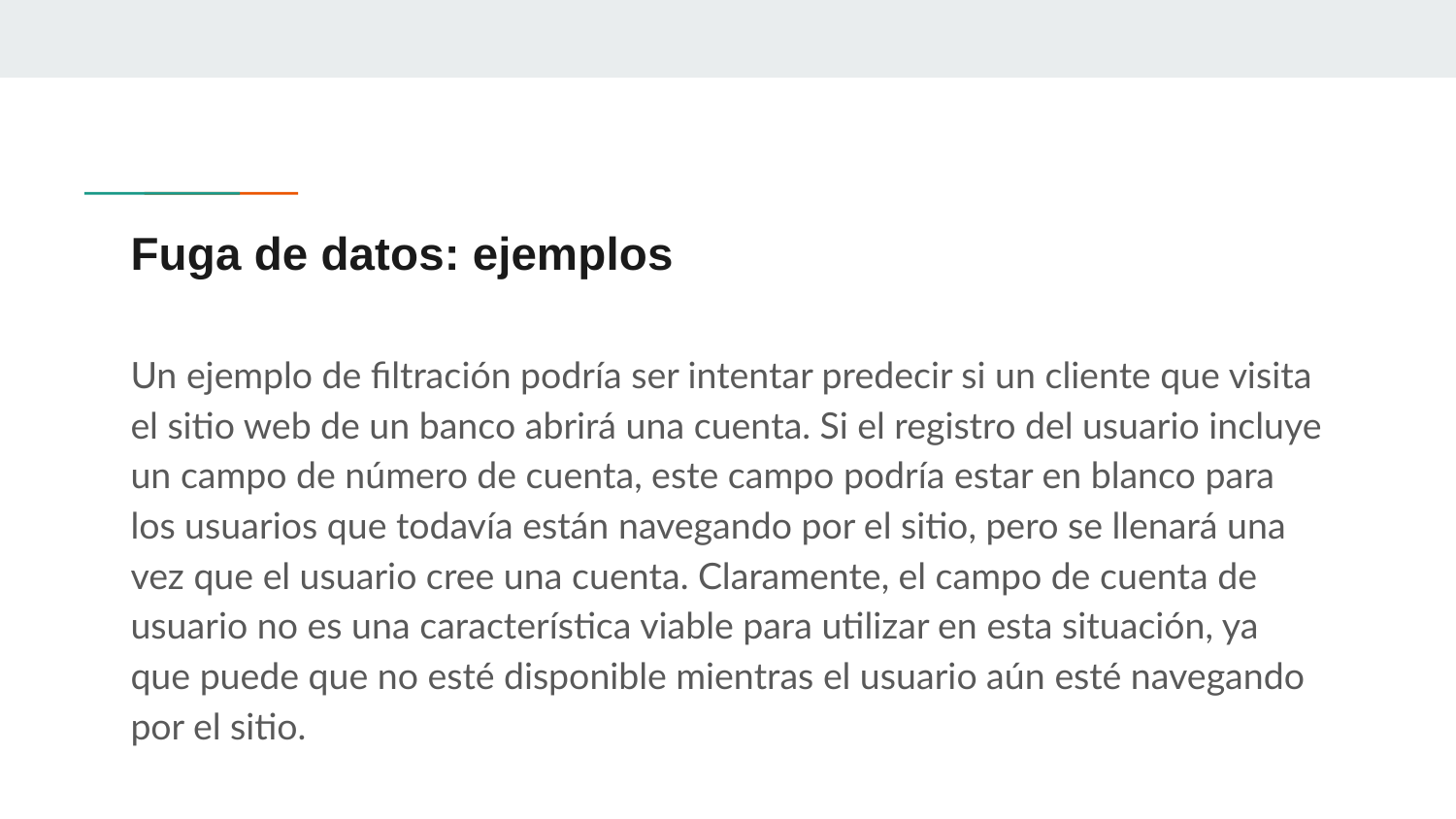

# Fuga de datos: ejemplos

Un ejemplo de filtración podría ser intentar predecir si un cliente que visita el sitio web de un banco abrirá una cuenta. Si el registro del usuario incluye un campo de número de cuenta, este campo podría estar en blanco para los usuarios que todavía están navegando por el sitio, pero se llenará una vez que el usuario cree una cuenta. Claramente, el campo de cuenta de usuario no es una característica viable para utilizar en esta situación, ya que puede que no esté disponible mientras el usuario aún esté navegando por el sitio.